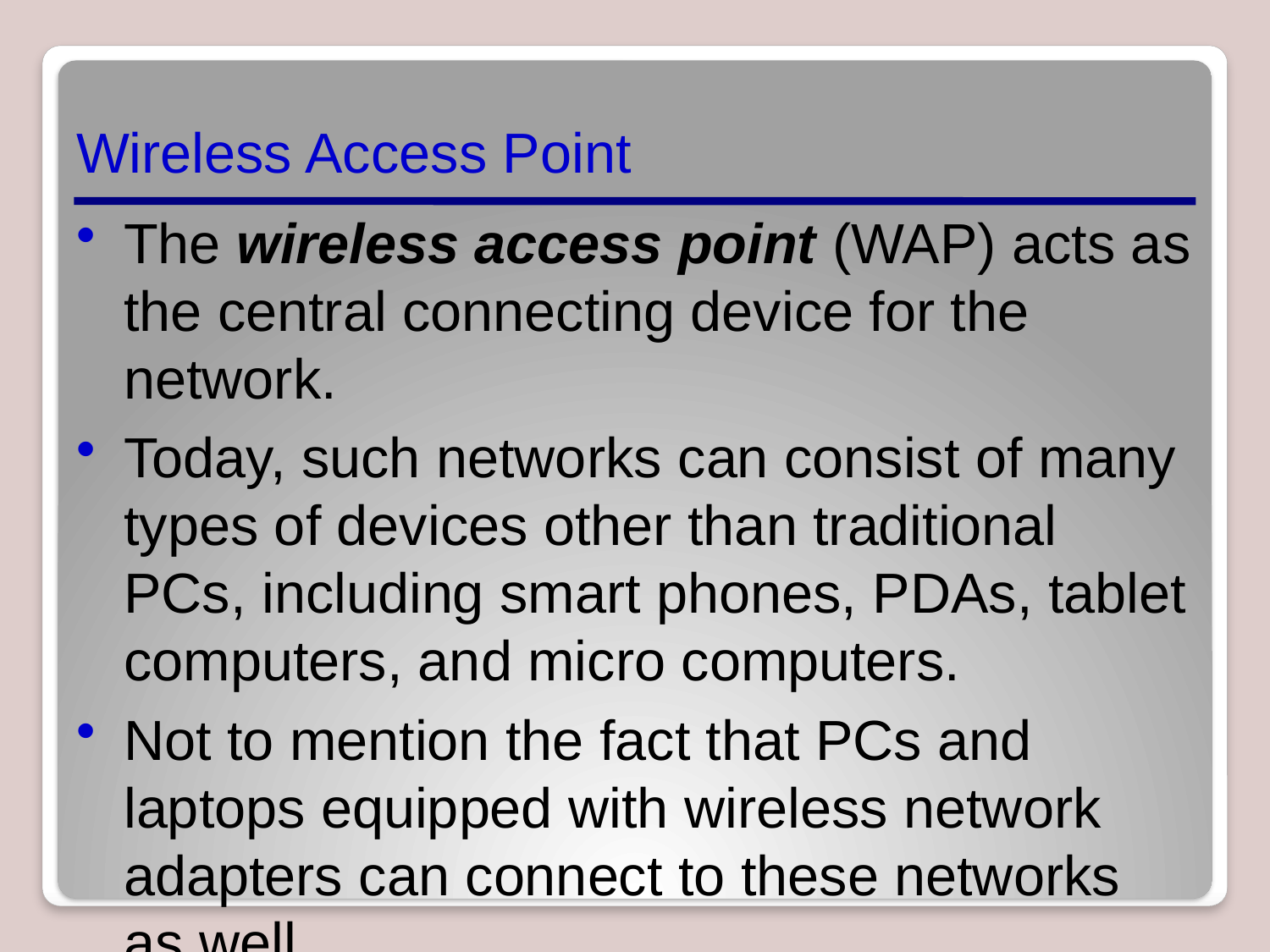

# Wireless Access Point
The wireless access point (WAP) acts as the central connecting device for the network.
Today, such networks can consist of many types of devices other than traditional PCs, including smart phones, PDAs, tablet computers, and micro computers.
Not to mention the fact that PCs and laptops equipped with wireless network adapters can connect to these networks as well.